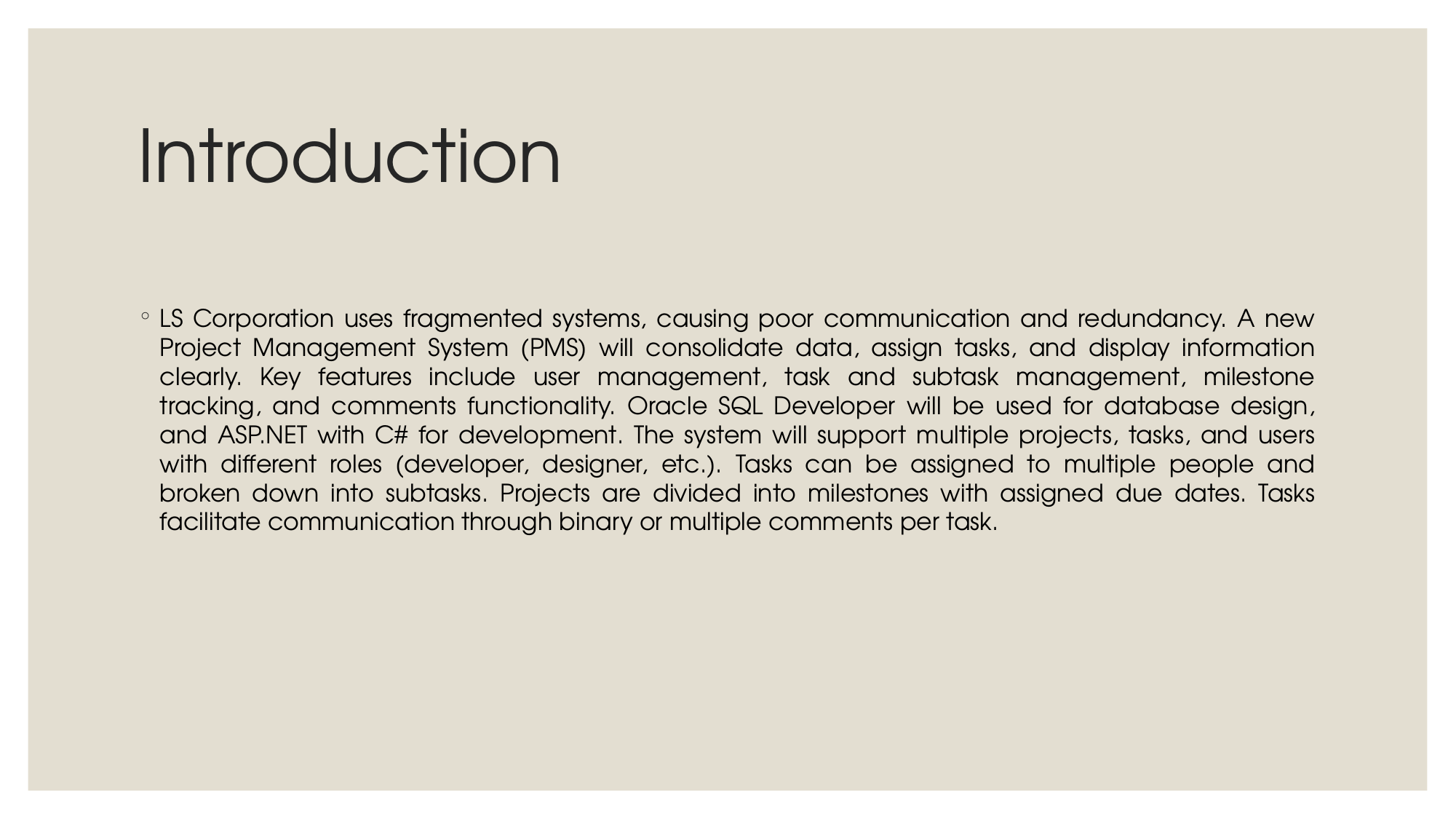

# Introduction

LS Corporation uses fragmented systems, causing poor communication and redundancy. A new Project Management System (PMS) will consolidate data, assign tasks, and display information clearly. Key features include user management, task and subtask management, milestone tracking, and comments functionality. Oracle SQL Developer will be used for database design, and ASP.NET with C# for development. The system will support multiple projects, tasks, and users with different roles (developer, designer, etc.). Tasks can be assigned to multiple people and broken down into subtasks. Projects are divided into milestones with assigned due dates. Tasks facilitate communication through binary or multiple comments per task.